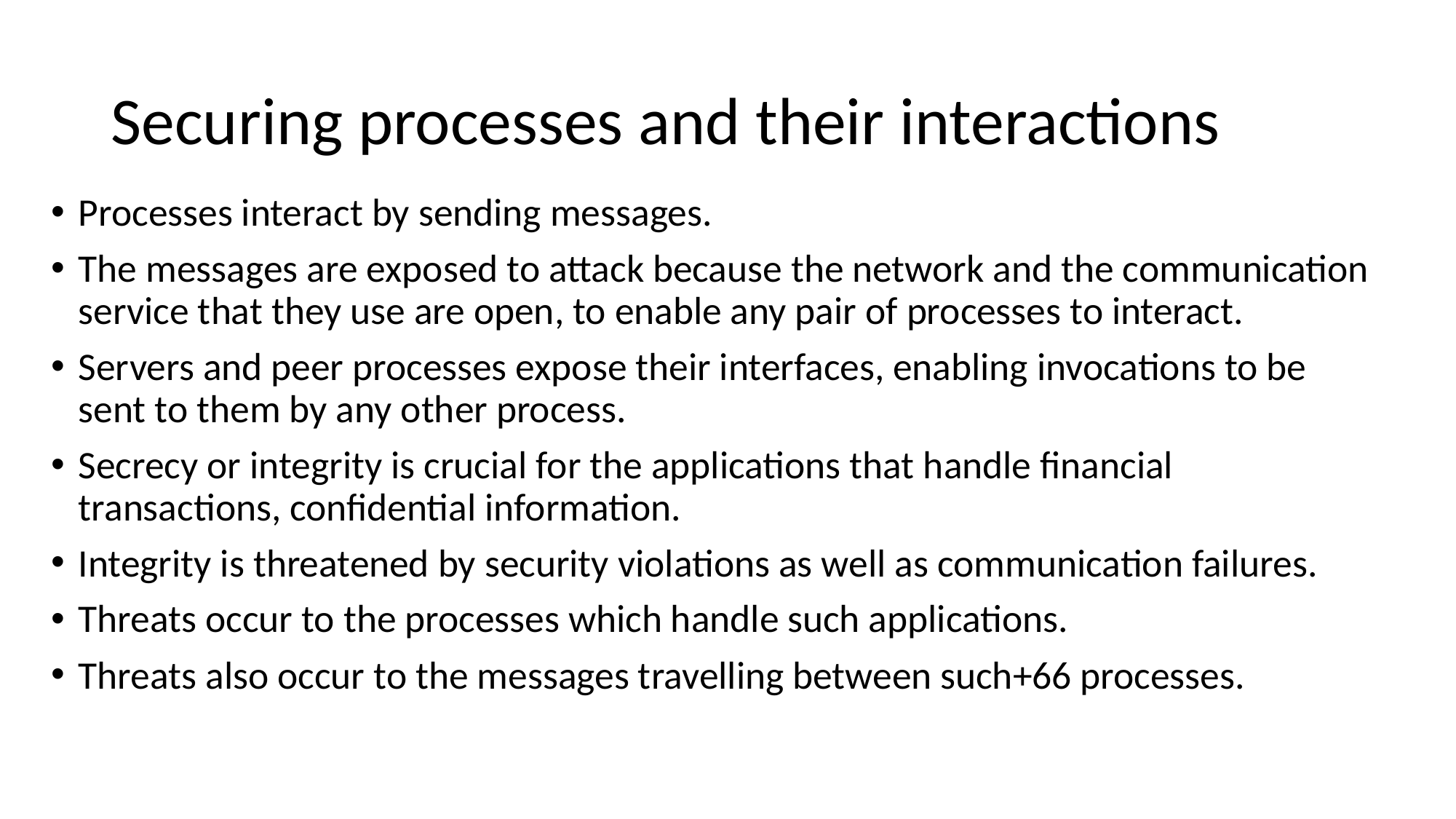

# Securing processes and their interactions
Processes interact by sending messages.
The messages are exposed to attack because the network and the communication service that they use are open, to enable any pair of processes to interact.
Servers and peer processes expose their interfaces, enabling invocations to be sent to them by any other process.
Secrecy or integrity is crucial for the applications that handle financial transactions, confidential information.
Integrity is threatened by security violations as well as communication failures.
Threats occur to the processes which handle such applications.
Threats also occur to the messages travelling between such+66 processes.